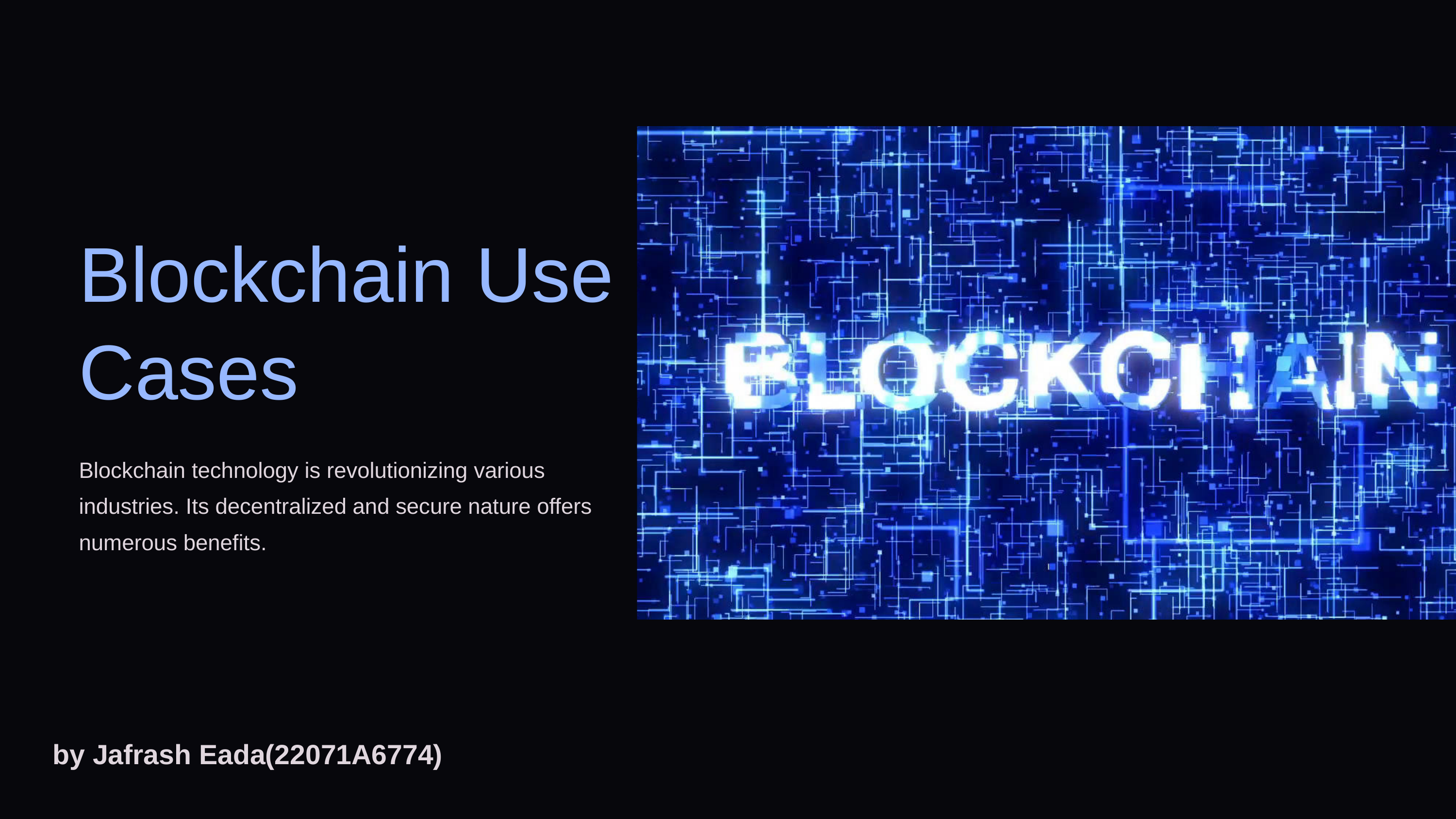

Blockchain Use Cases
Blockchain technology is revolutionizing various industries. Its decentralized and secure nature offers numerous benefits.
by Jafrash Eada(22071A6774)